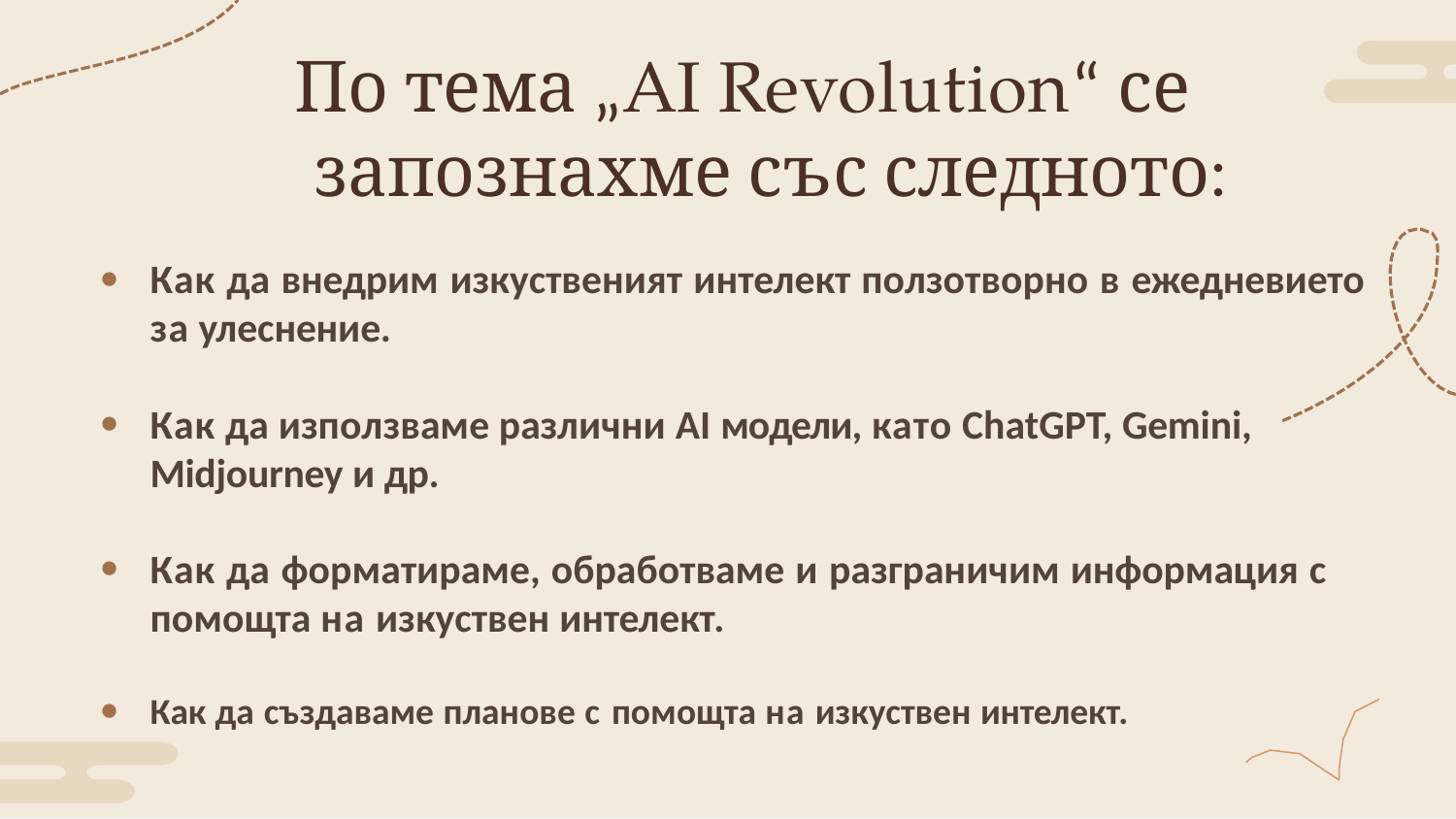

# По тема „AI Revolution“ се запознахме със следното:

Как да внедрим изкуственият интелект ползотворно в ежедневието
за улеснение.

Как да използваме различни AI модели, като ChatGPT, Gemini, Midjourney и др.

Как да форматираме, обработваме и разграничим информация с помощта на изкуствен интелект.

Как да създаваме планове с помощта на изкуствен интелект.